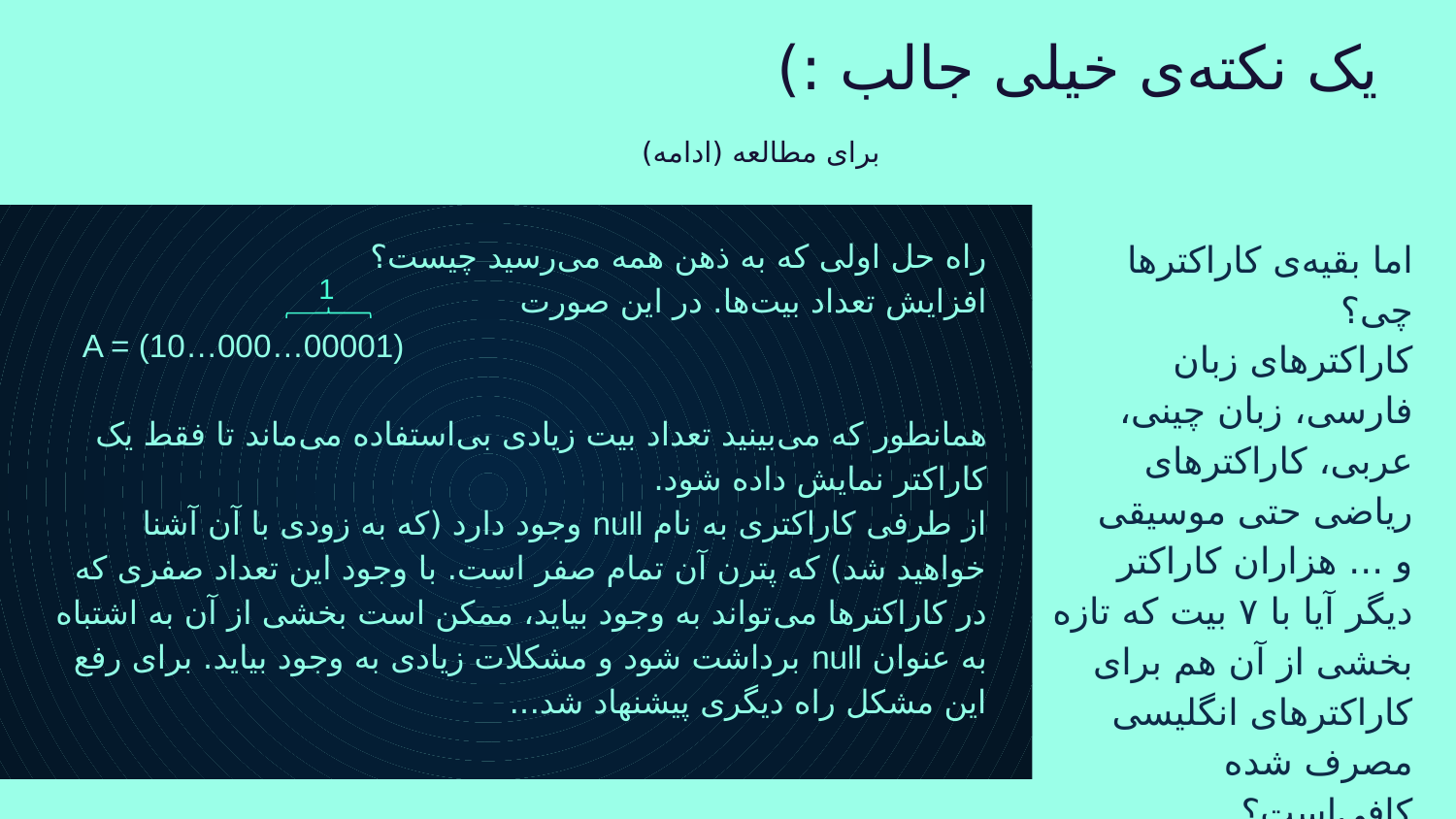

# یک نکته‌ی خیلی جالب :) برای مطالعه (ادامه)
راه حل اولی که به ذهن همه می‌رسید چیست؟
افزایش تعداد بیت‌ها. در این صورت
A = (10…000…00001)

همانطور که می‌بینید تعداد بیت زیادی بی‌استفاده می‌ماند تا فقط یک کاراکتر نمایش داده شود.
از طرفی کاراکتری به نام null وجود دارد (که به زودی با آن آشنا خواهید شد) که پترن آن تمام صفر است. با وجود این تعداد صفری که در کاراکترها می‌تواند به وجود بیاید، ممکن است بخشی از آن به اشتباه به عنوان null برداشت شود و مشکلات زیادی به وجود بیاید. برای رفع این مشکل راه دیگری پیشنهاد شد...
اما بقیه‌ی کاراکترها چی؟
کاراکترهای زبان فارسی، زبان چینی، عربی، کاراکترهای ریاضی حتی موسیقی و ... هزاران کاراکتر دیگر آیا با ۷ بیت که تازه بخشی از آن هم برای کاراکترهای انگلیسی مصرف شده کافی‌است؟
1